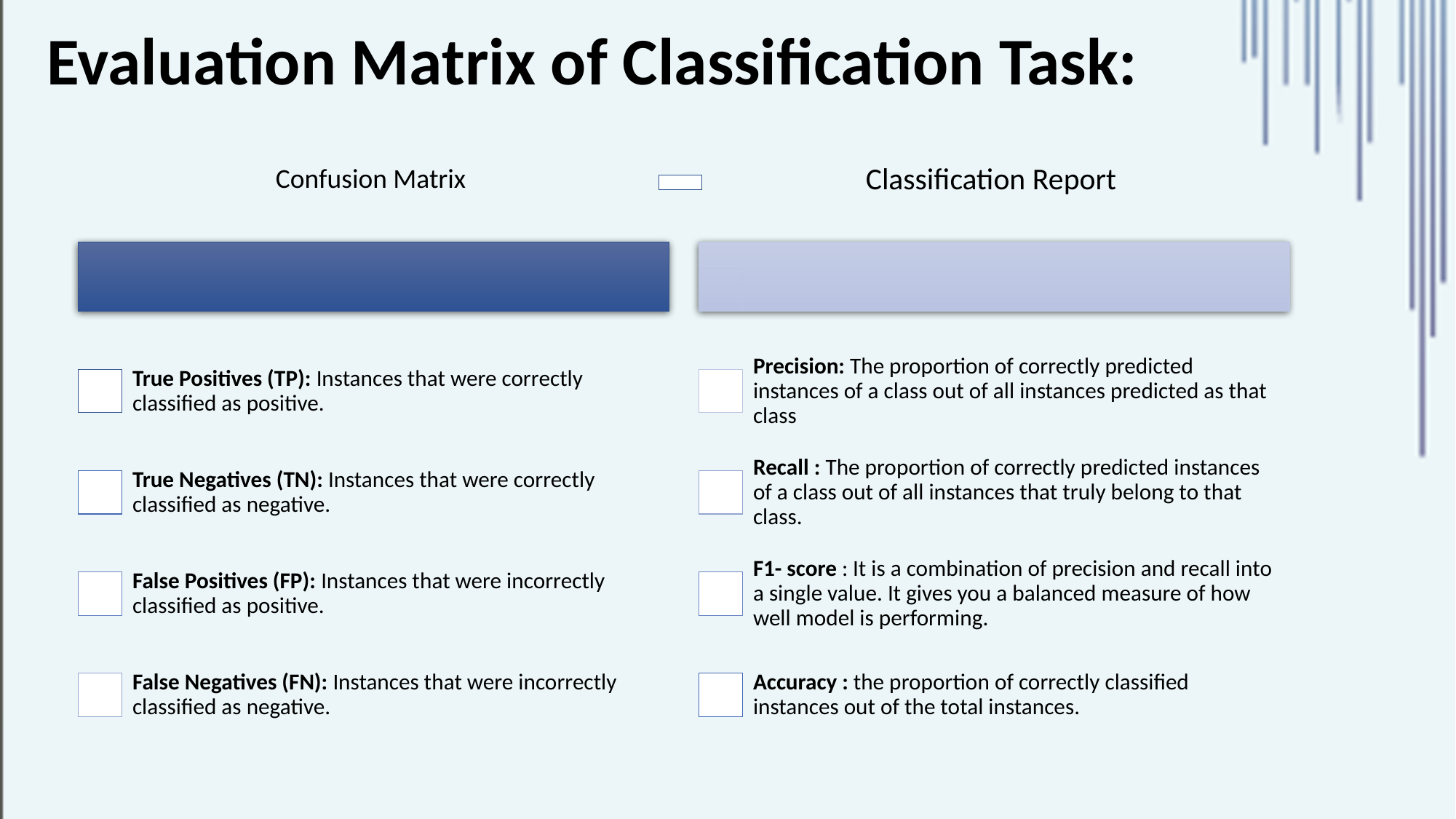

Evaluation Matrix of Classification Task:
Confusion Matrix
True Positives (TP): Instances that were correctly classified as positive.
True Negatives (TN): Instances that were correctly classified as negative.
False Positives (FP): Instances that were incorrectly classified as positive.
False Negatives (FN): Instances that were incorrectly classified as negative.
Classification Report
Precision: The proportion of correctly predicted instances of a class out of all instances predicted as that class
Recall : The proportion of correctly predicted instances of a class out of all instances that truly belong to that class.
F1- score : It is a combination of precision and recall into a single value. It gives you a balanced measure of how well model is performing.
Accuracy : the proportion of correctly classified instances out of the total instances.